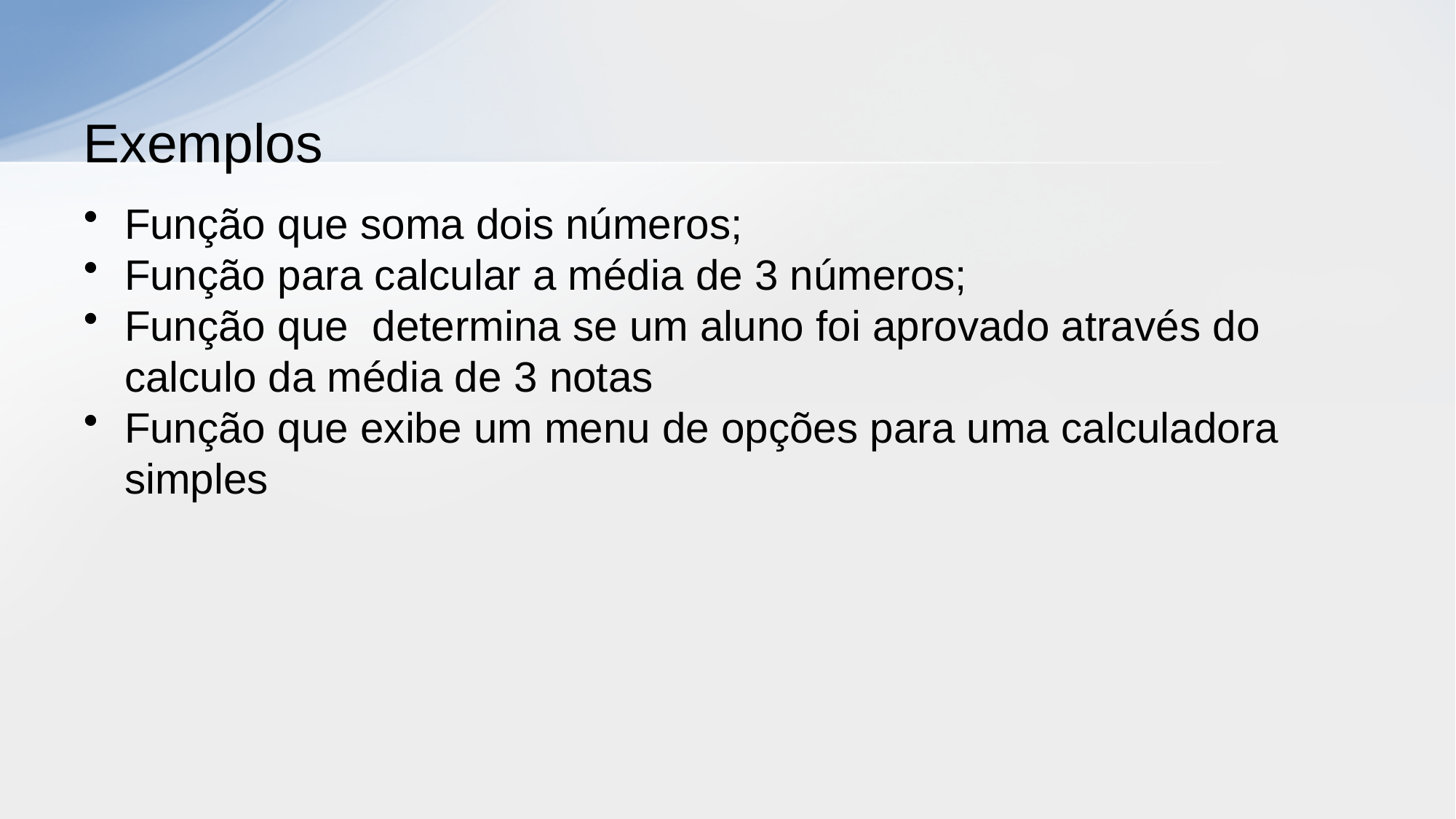

# Exemplos
Função que soma dois números;
Função para calcular a média de 3 números;
Função que  determina se um aluno foi aprovado através do calculo da média de 3 notas
Função que exibe um menu de opções para uma calculadora simples